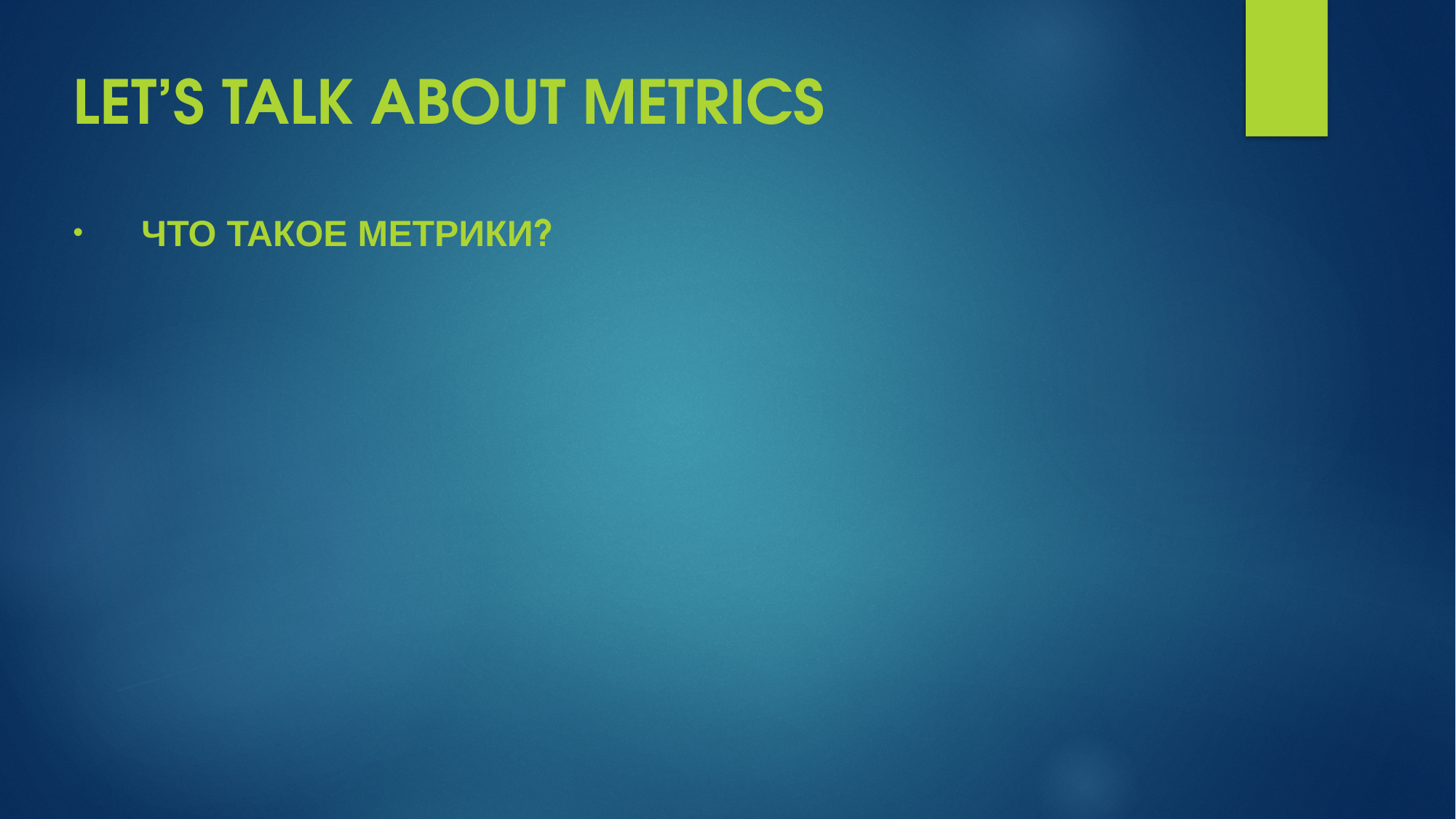

Let’s talk about metrics

Что такое метрики?